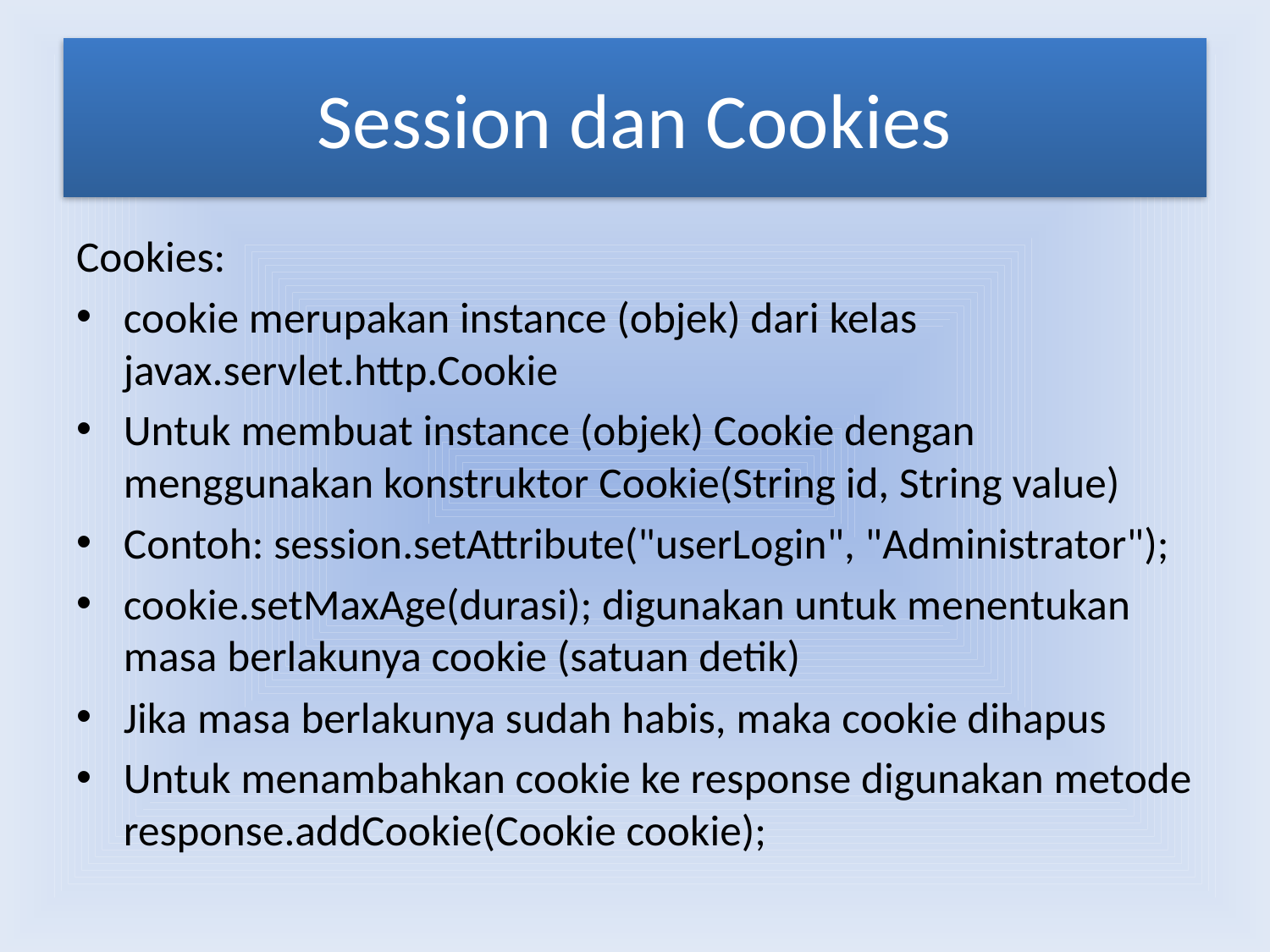

# Session dan Cookies
Cookies:
cookie merupakan instance (objek) dari kelas javax.servlet.http.Cookie
Untuk membuat instance (objek) Cookie dengan menggunakan konstruktor Cookie(String id, String value)
Contoh: session.setAttribute("userLogin", "Administrator");
cookie.setMaxAge(durasi); digunakan untuk menentukan masa berlakunya cookie (satuan detik)
Jika masa berlakunya sudah habis, maka cookie dihapus
Untuk menambahkan cookie ke response digunakan metode response.addCookie(Cookie cookie);